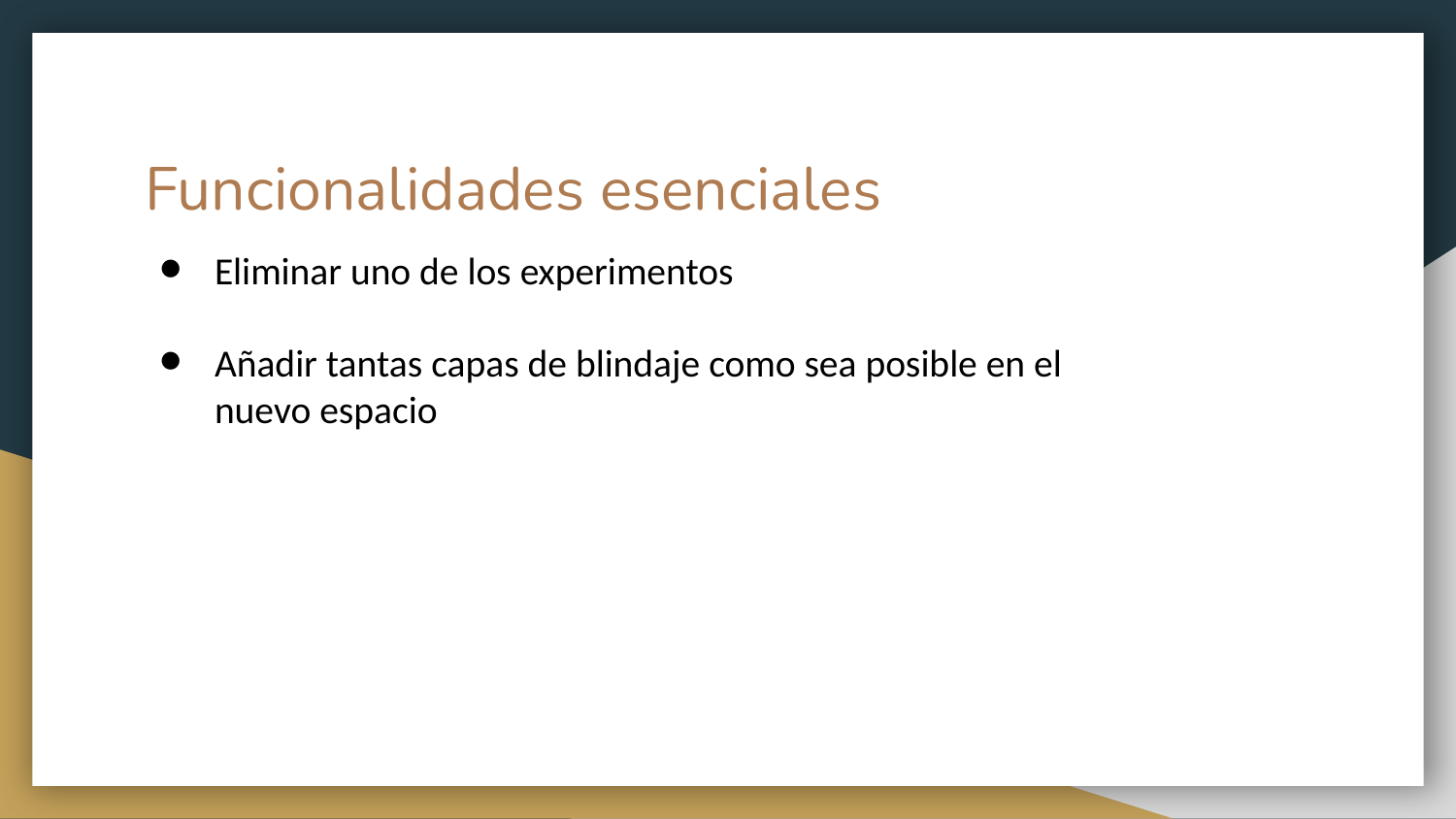

# Funcionalidades esenciales
Eliminar uno de los experimentos

Añadir tantas capas de blindaje como sea posible en el nuevo espacio